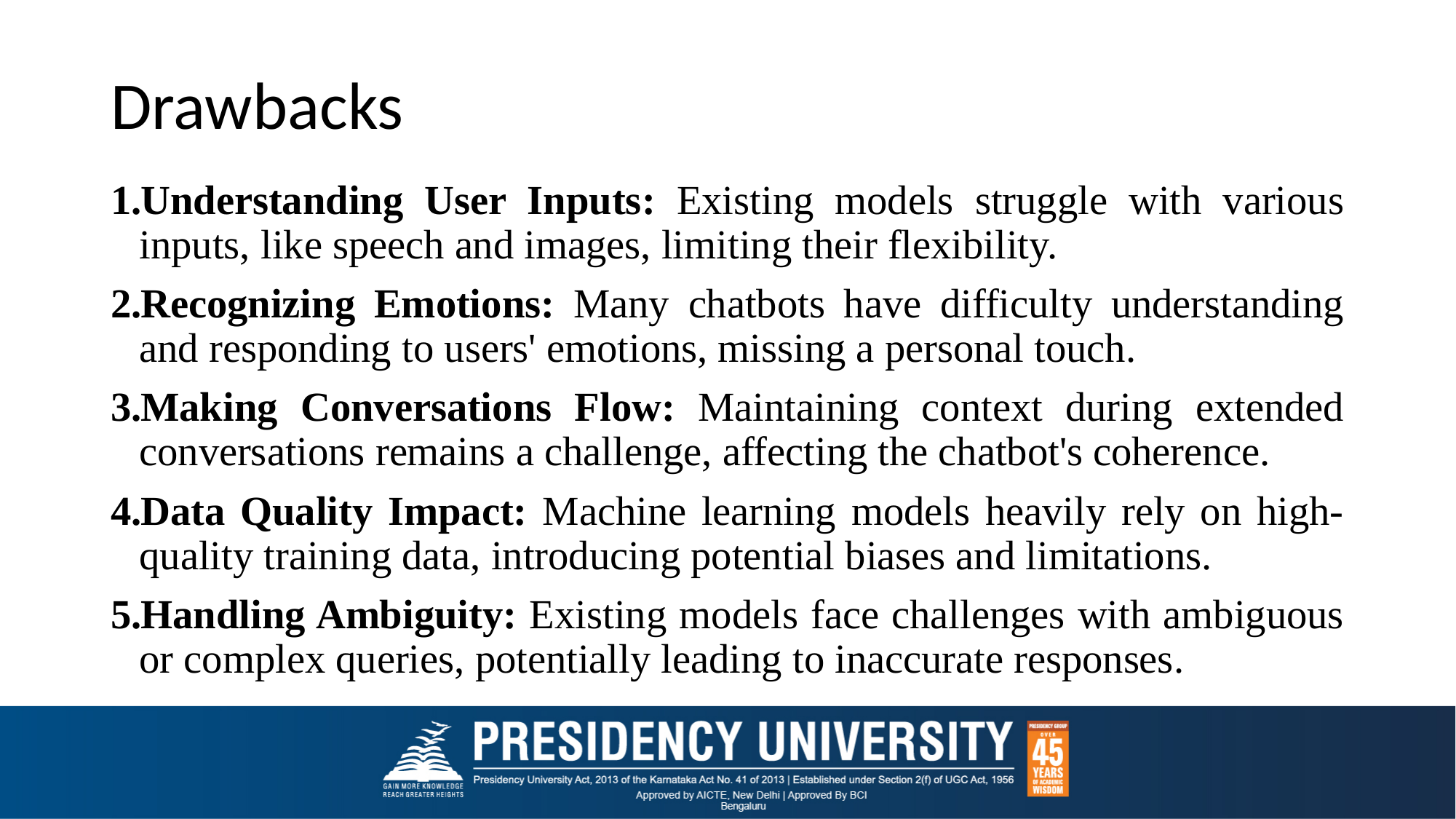

# Drawbacks
Understanding User Inputs: Existing models struggle with various inputs, like speech and images, limiting their flexibility.
Recognizing Emotions: Many chatbots have difficulty understanding and responding to users' emotions, missing a personal touch.
Making Conversations Flow: Maintaining context during extended conversations remains a challenge, affecting the chatbot's coherence.
Data Quality Impact: Machine learning models heavily rely on high-quality training data, introducing potential biases and limitations.
Handling Ambiguity: Existing models face challenges with ambiguous or complex queries, potentially leading to inaccurate responses.